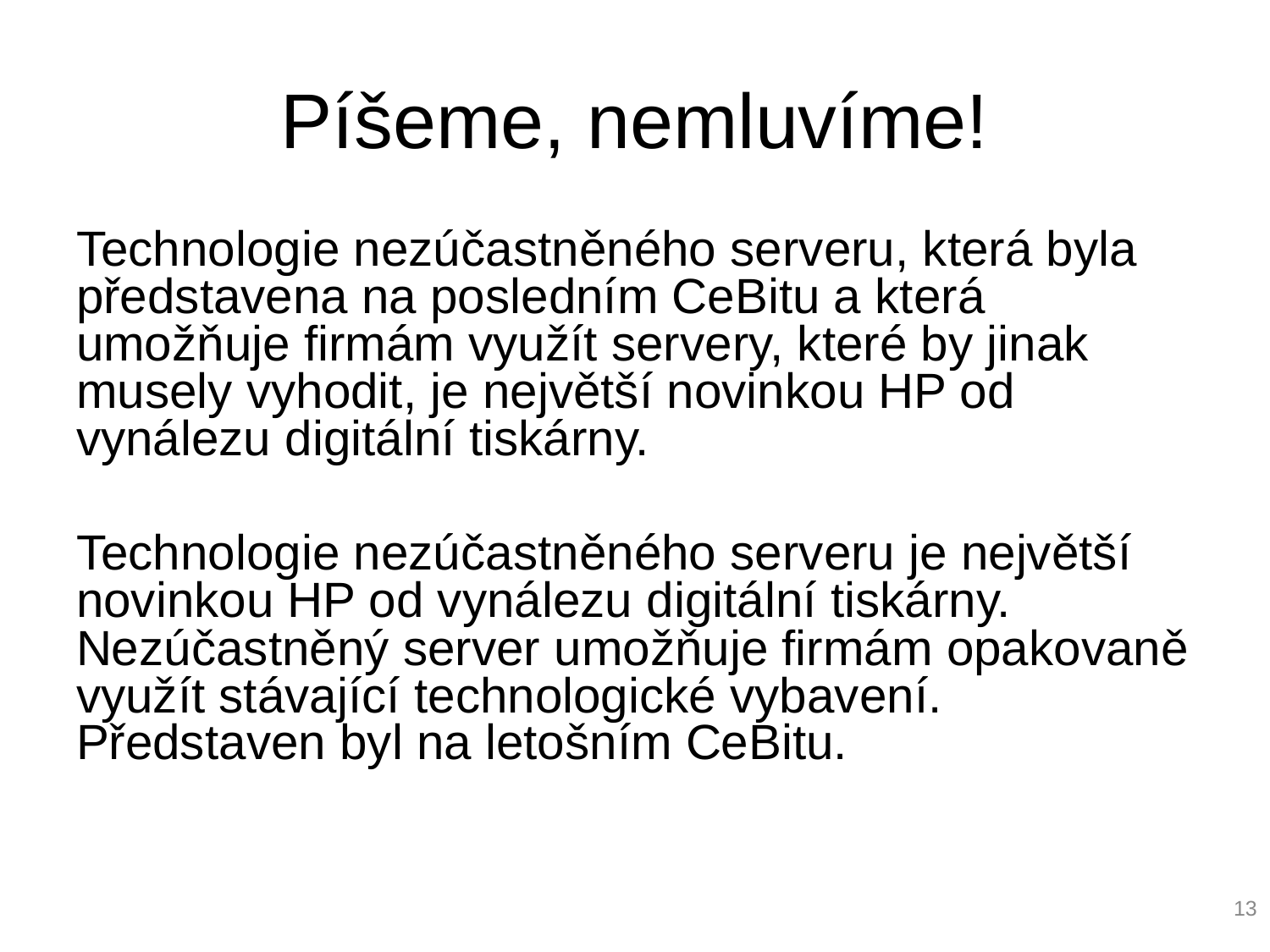

# Píšeme, nemluvíme!
Technologie nezúčastněného serveru, která byla představena na posledním CeBitu a která umožňuje firmám využít servery, které by jinak musely vyhodit, je největší novinkou HP od vynálezu digitální tiskárny.

Technologie nezúčastněného serveru je největší novinkou HP od vynálezu digitální tiskárny. Nezúčastněný server umožňuje firmám opakovaně využít stávající technologické vybavení. Představen byl na letošním CeBitu.
13